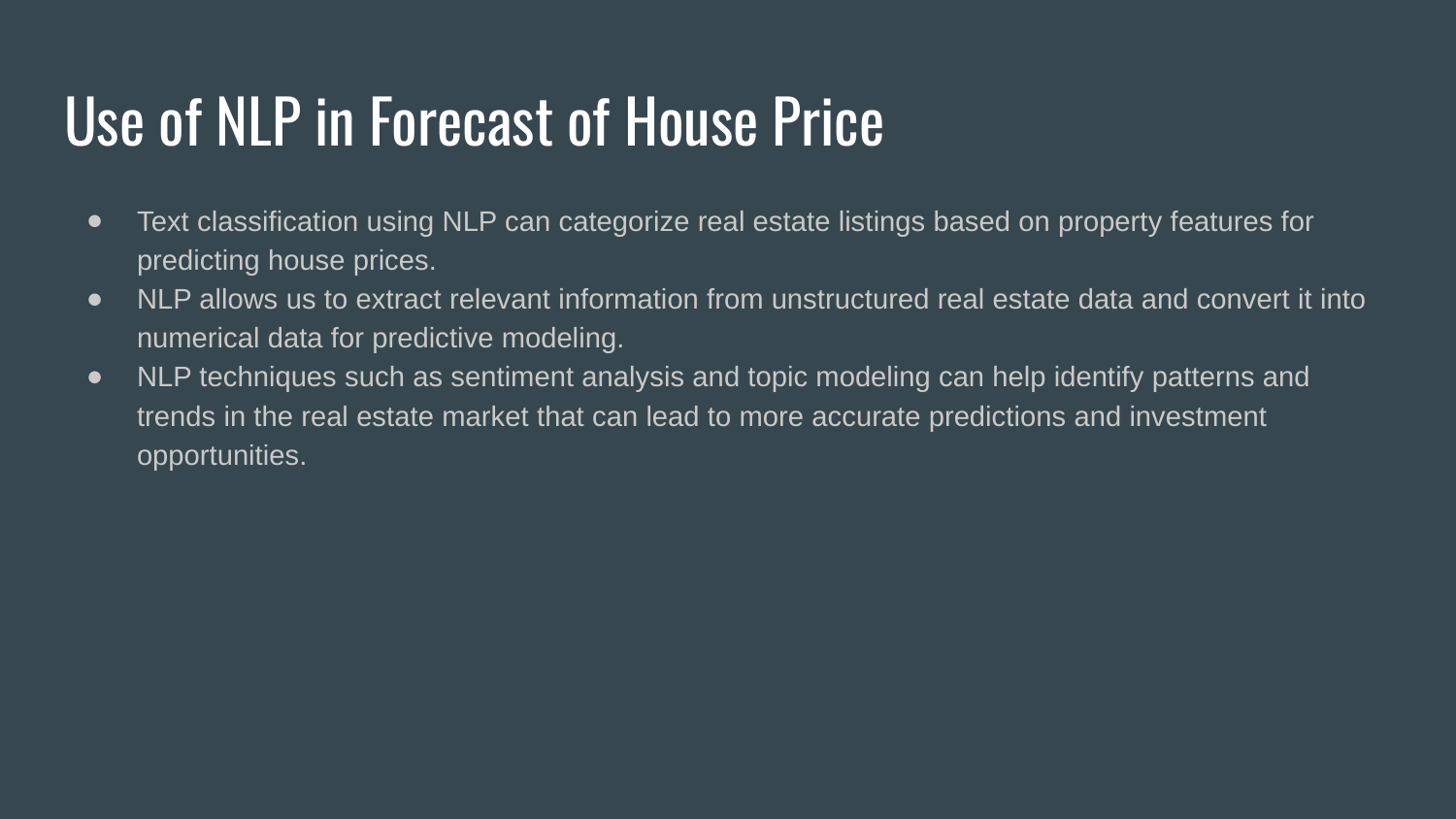

# Use of NLP in Forecast of House Price
Text classification using NLP can categorize real estate listings based on property features for predicting house prices.
NLP allows us to extract relevant information from unstructured real estate data and convert it into numerical data for predictive modeling.
NLP techniques such as sentiment analysis and topic modeling can help identify patterns and trends in the real estate market that can lead to more accurate predictions and investment opportunities.